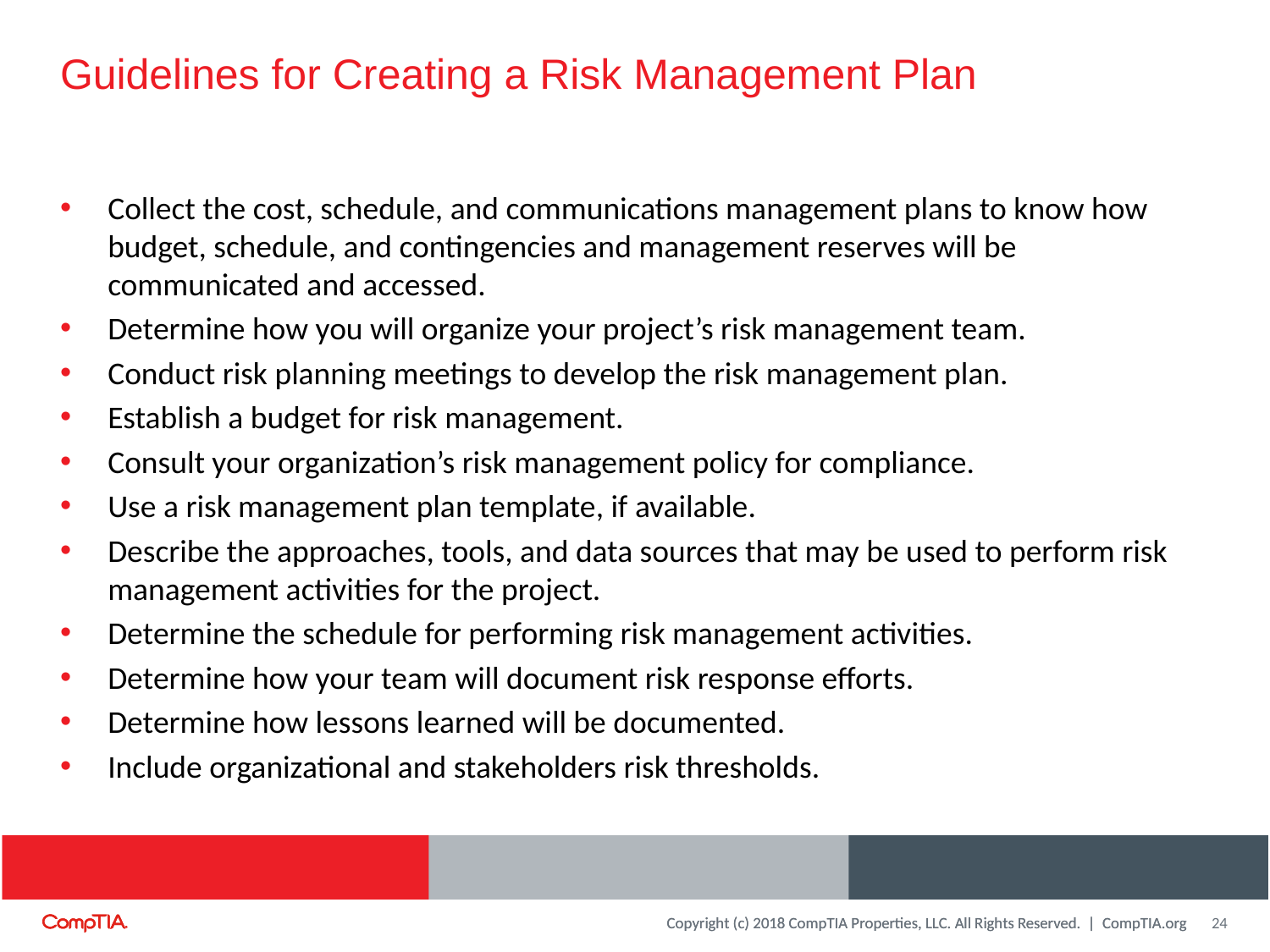

# Guidelines for Creating a Risk Management Plan
Collect the cost, schedule, and communications management plans to know how budget, schedule, and contingencies and management reserves will be communicated and accessed.
Determine how you will organize your project’s risk management team.
Conduct risk planning meetings to develop the risk management plan.
Establish a budget for risk management.
Consult your organization’s risk management policy for compliance.
Use a risk management plan template, if available.
Describe the approaches, tools, and data sources that may be used to perform risk management activities for the project.
Determine the schedule for performing risk management activities.
Determine how your team will document risk response efforts.
Determine how lessons learned will be documented.
Include organizational and stakeholders risk thresholds.
24